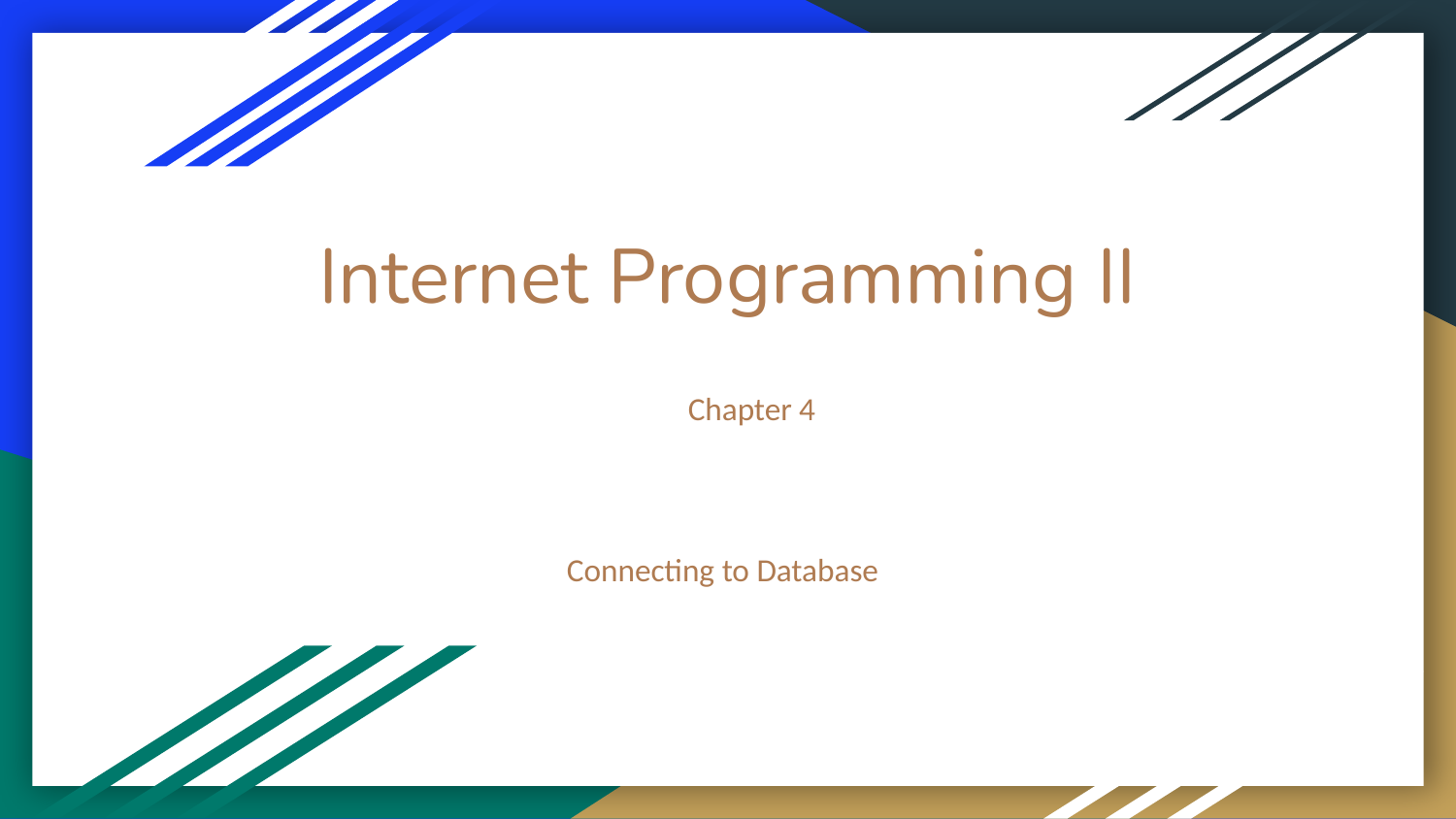

# Internet Programming II
Chapter 4
Connecting to Database